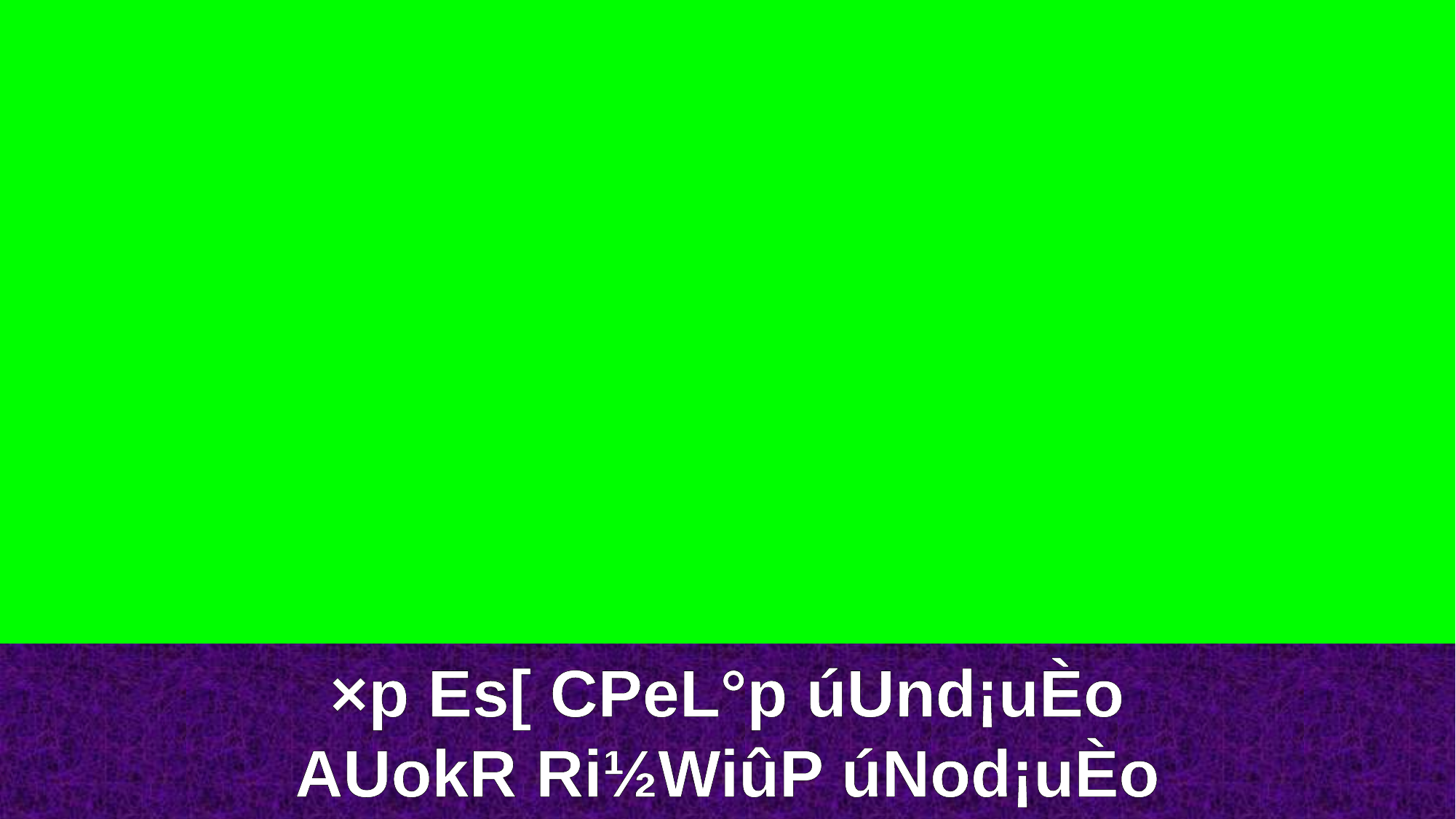

×p Es[ CPeL°p úUnd¡uÈo
AUokR Ri½WiûP úNod¡uÈo